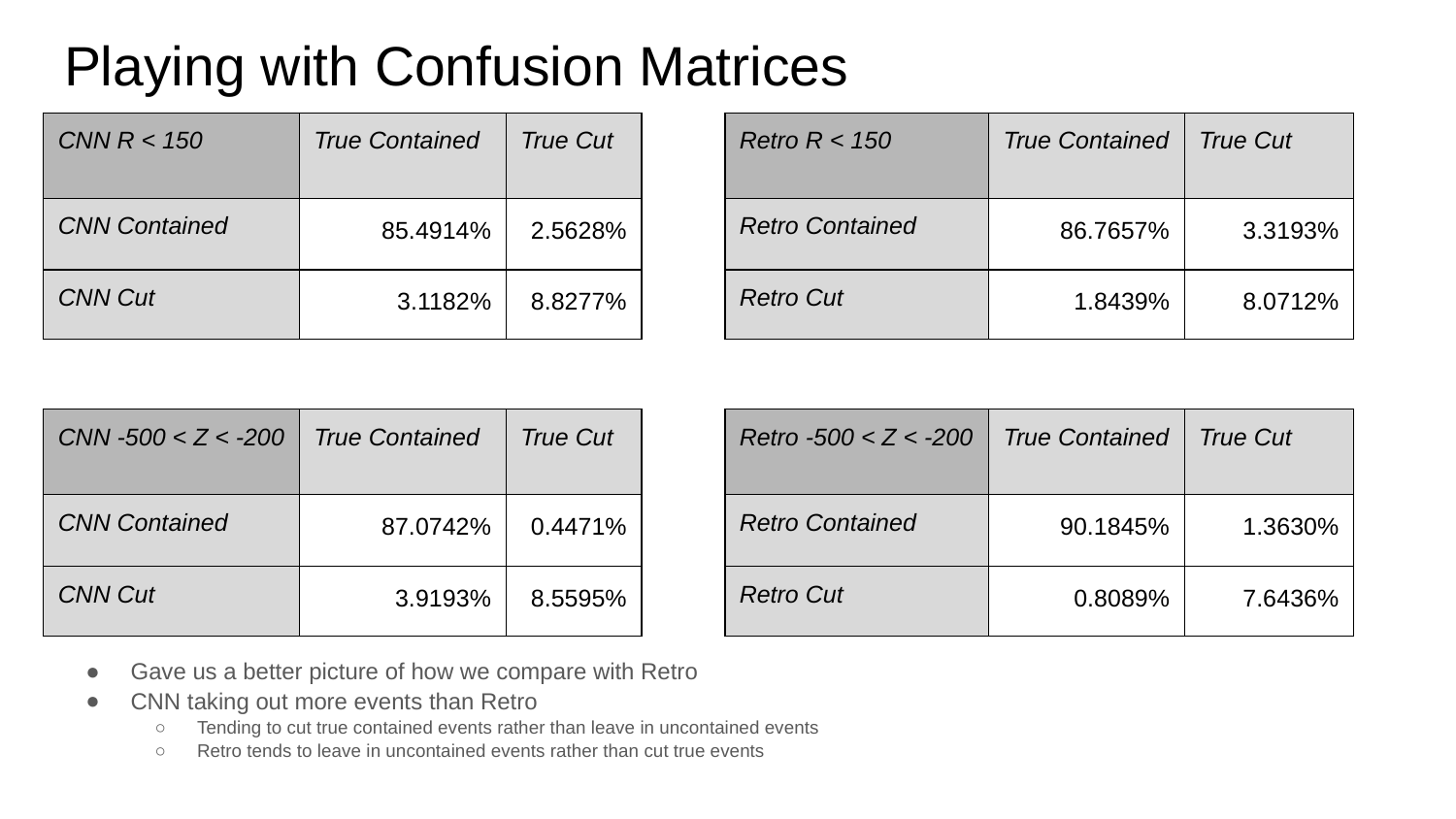

# Playing with Confusion Matrices
| CNN R < 150 | True Contained | True Cut |  | Retro R < 150 | True Contained | True Cut |
| --- | --- | --- | --- | --- | --- | --- |
| CNN Contained | 85.4914% | 2.5628% |  | Retro Contained | 86.7657% | 3.3193% |
| CNN Cut | 3.1182% | 8.8277% |  | Retro Cut | 1.8439% | 8.0712% |
|  |  |  |  |  |  |  |
| CNN -500 < Z < -200 | True Contained | True Cut |  | Retro -500 < Z < -200 | True Contained | True Cut |
| CNN Contained | 87.0742% | 0.4471% |  | Retro Contained | 90.1845% | 1.3630% |
| CNN Cut | 3.9193% | 8.5595% |  | Retro Cut | 0.8089% | 7.6436% |
Gave us a better picture of how we compare with Retro
CNN taking out more events than Retro
Tending to cut true contained events rather than leave in uncontained events
Retro tends to leave in uncontained events rather than cut true events